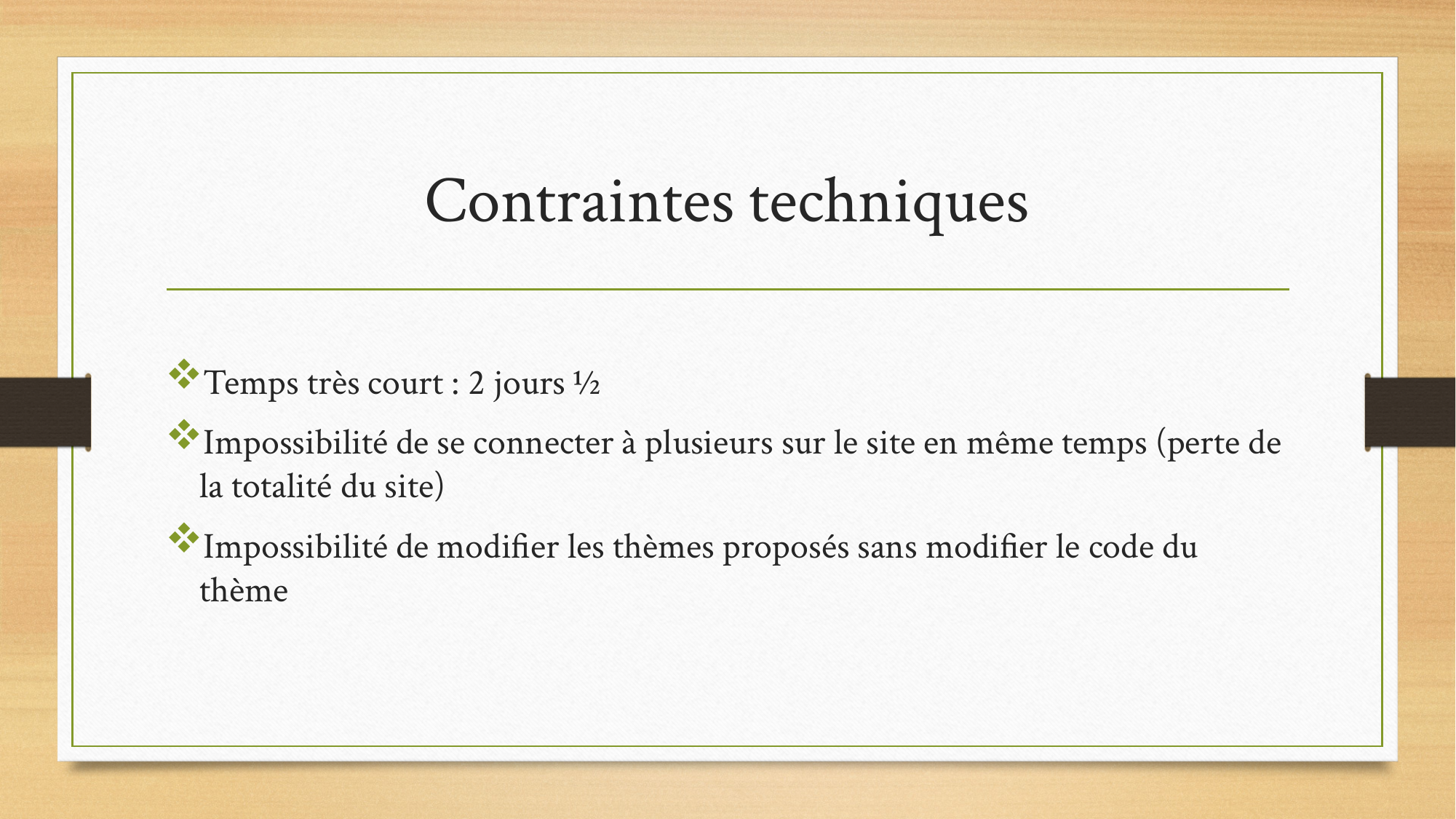

# Contraintes techniques

Temps très court : 2 jours ½
Impossibilité de se connecter à plusieurs sur le site en même temps (perte de la totalité du site)
Impossibilité de modifier les thèmes proposés sans modifier le code du thème